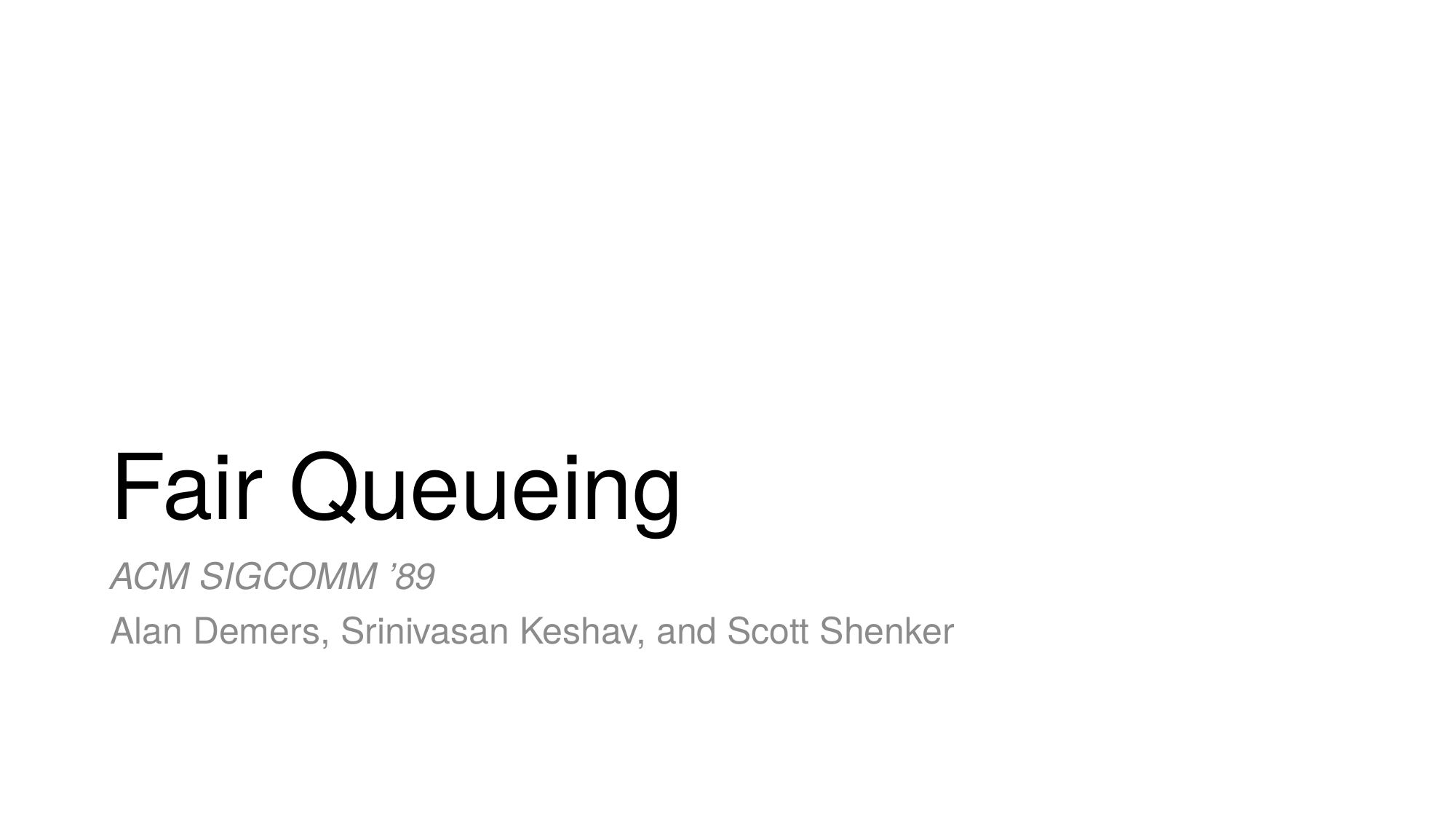

# Fair Queueing
ACM SIGCOMM ’89
Alan Demers, Srinivasan Keshav, and Scott Shenker